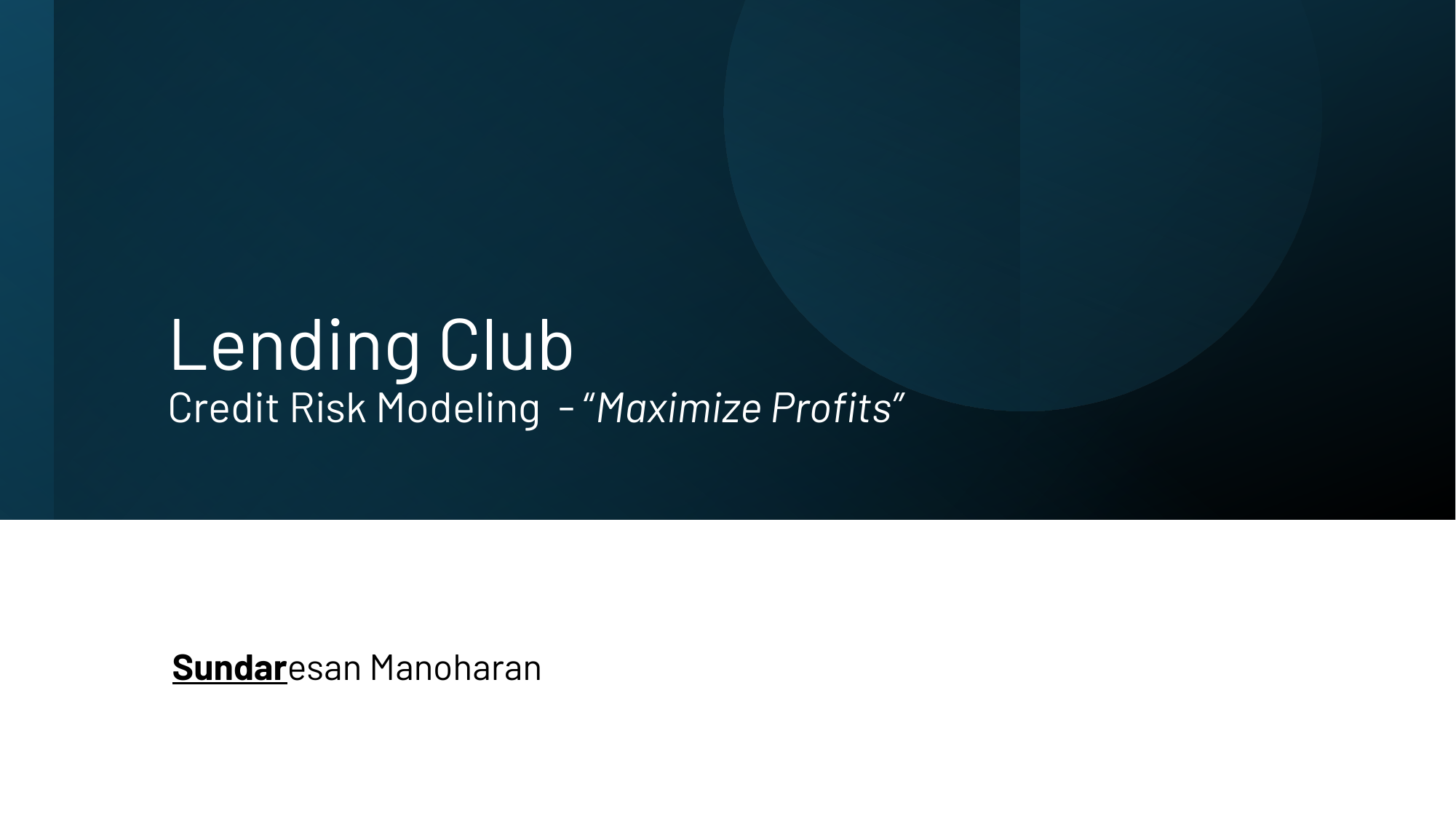

# Lending Club Credit Risk Modeling  - “Maximize Profits”
Sundaresan Manoharan